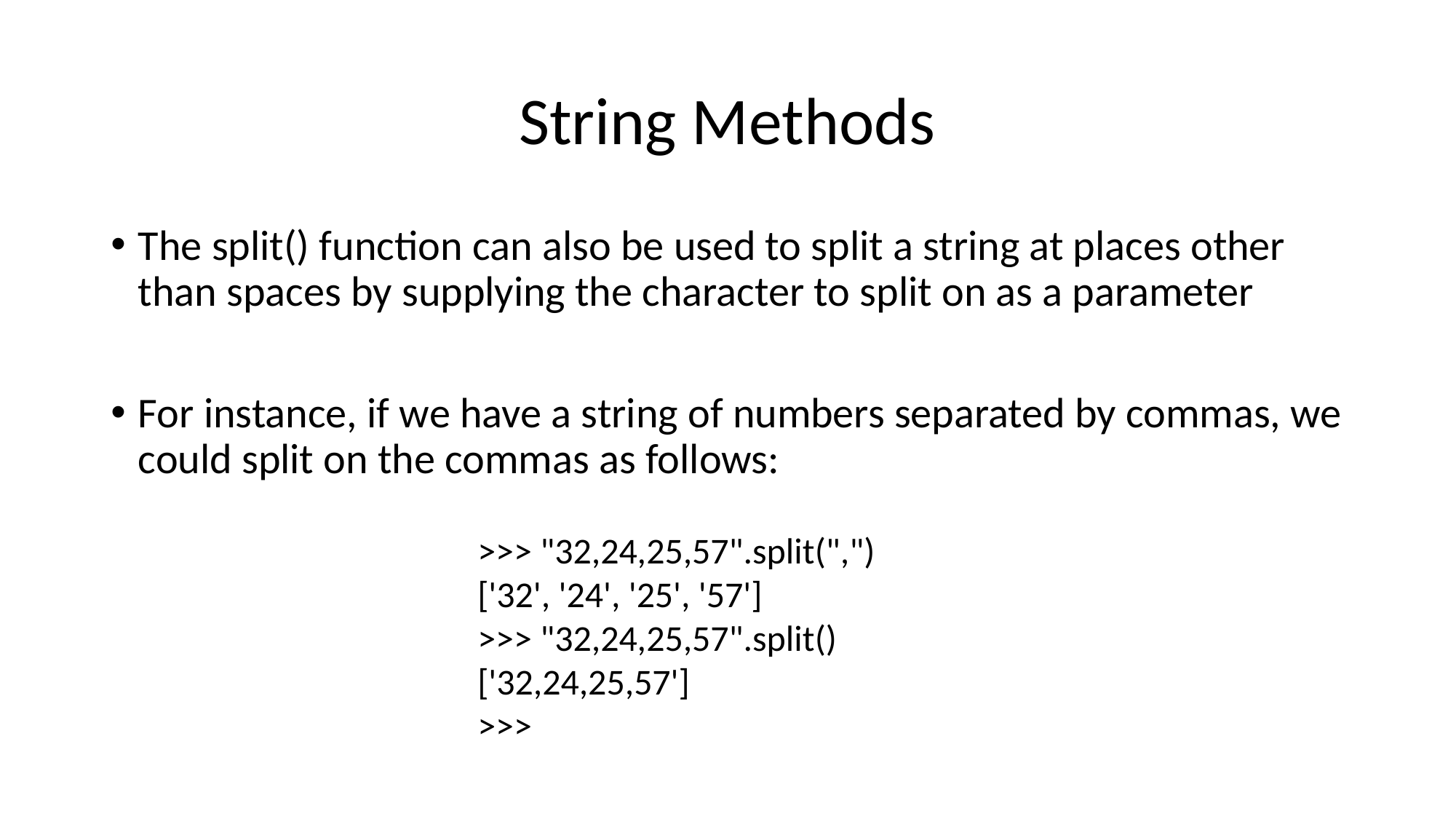

# String Methods
The split() function can also be used to split a string at places other than spaces by supplying the character to split on as a parameter

For instance, if we have a string of numbers separated by commas, we could split on the commas as follows:
>>> "32,24,25,57".split(",")
['32', '24', '25', '57']
>>> "32,24,25,57".split()
['32,24,25,57']
>>>